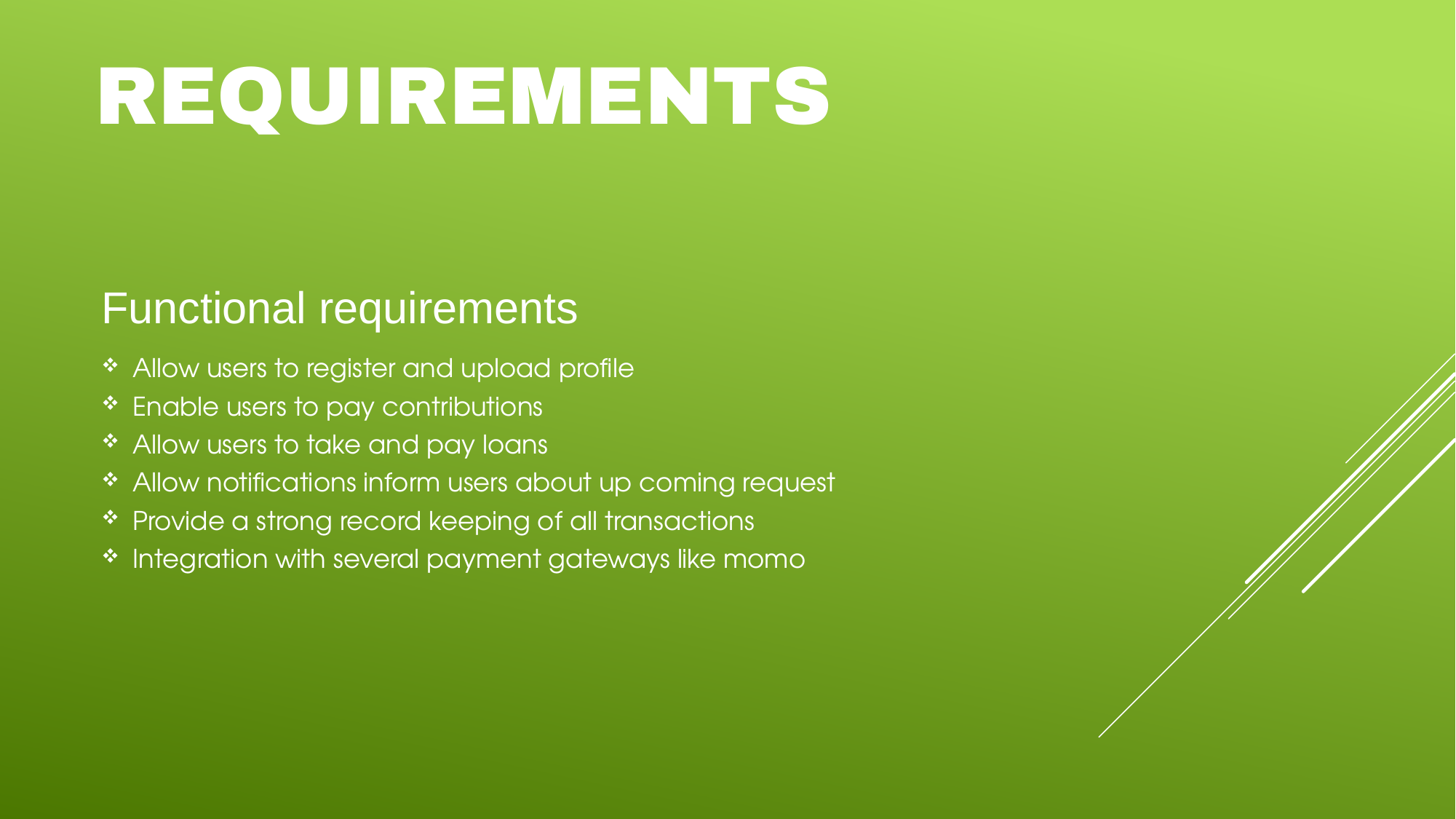

REQUIREMENTS
Functional requirements

Allow users to register and upload profile
Enable users to pay contributions
Allow users to take and pay loans
Allow notifications inform users about up coming request
Provide a strong record keeping of all transactions
Integration with several payment gateways like momo